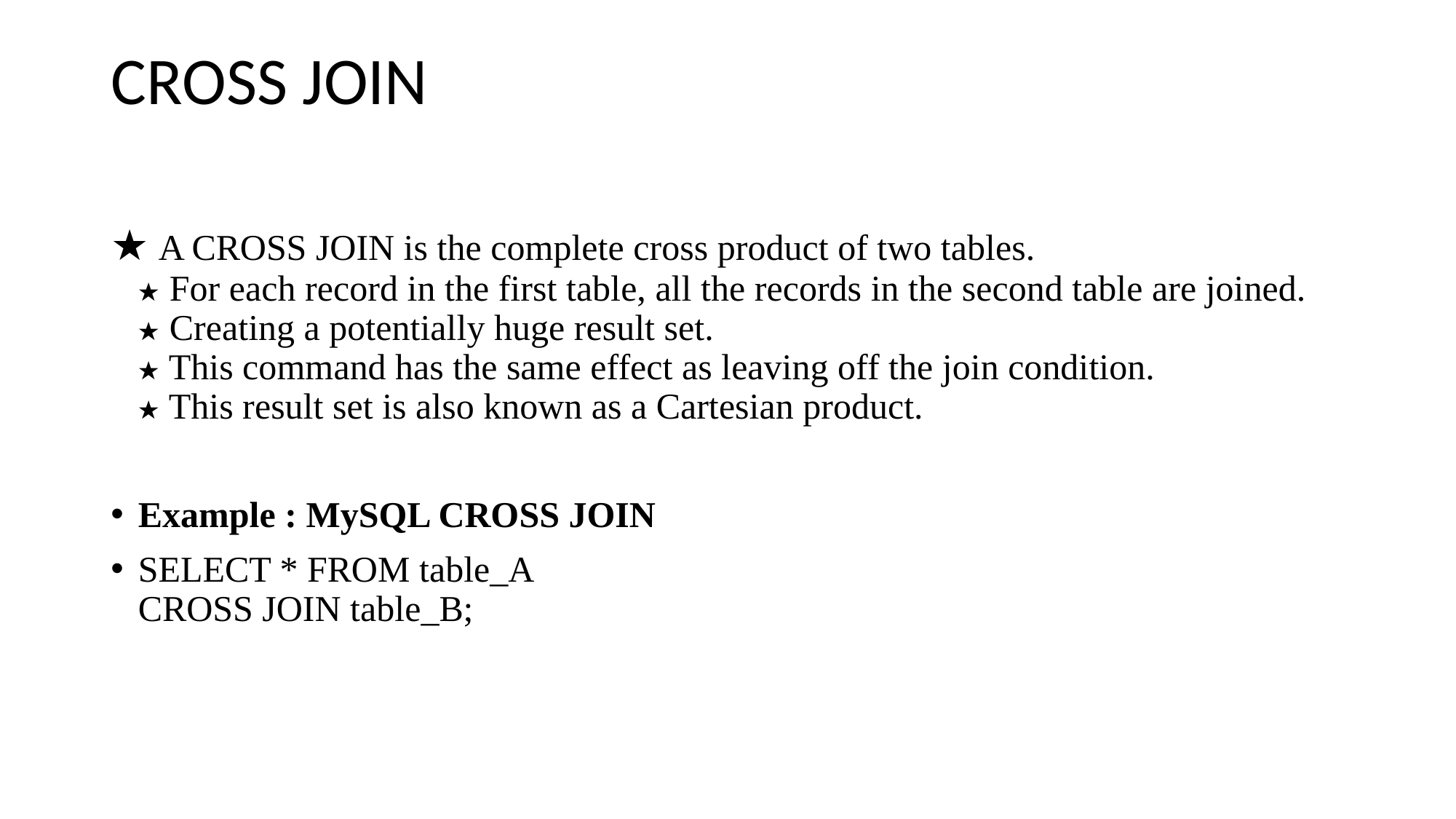

# CROSS JOIN
★ A CROSS JOIN is the complete cross product of two tables.
★ For each record in the first table, all the records in the second table are joined.
★ Creating a potentially huge result set.
★ This command has the same effect as leaving off the join condition.
★ This result set is also known as a Cartesian product.

Example : MySQL CROSS JOIN
SELECT * FROM table_A
CROSS JOIN table_B;